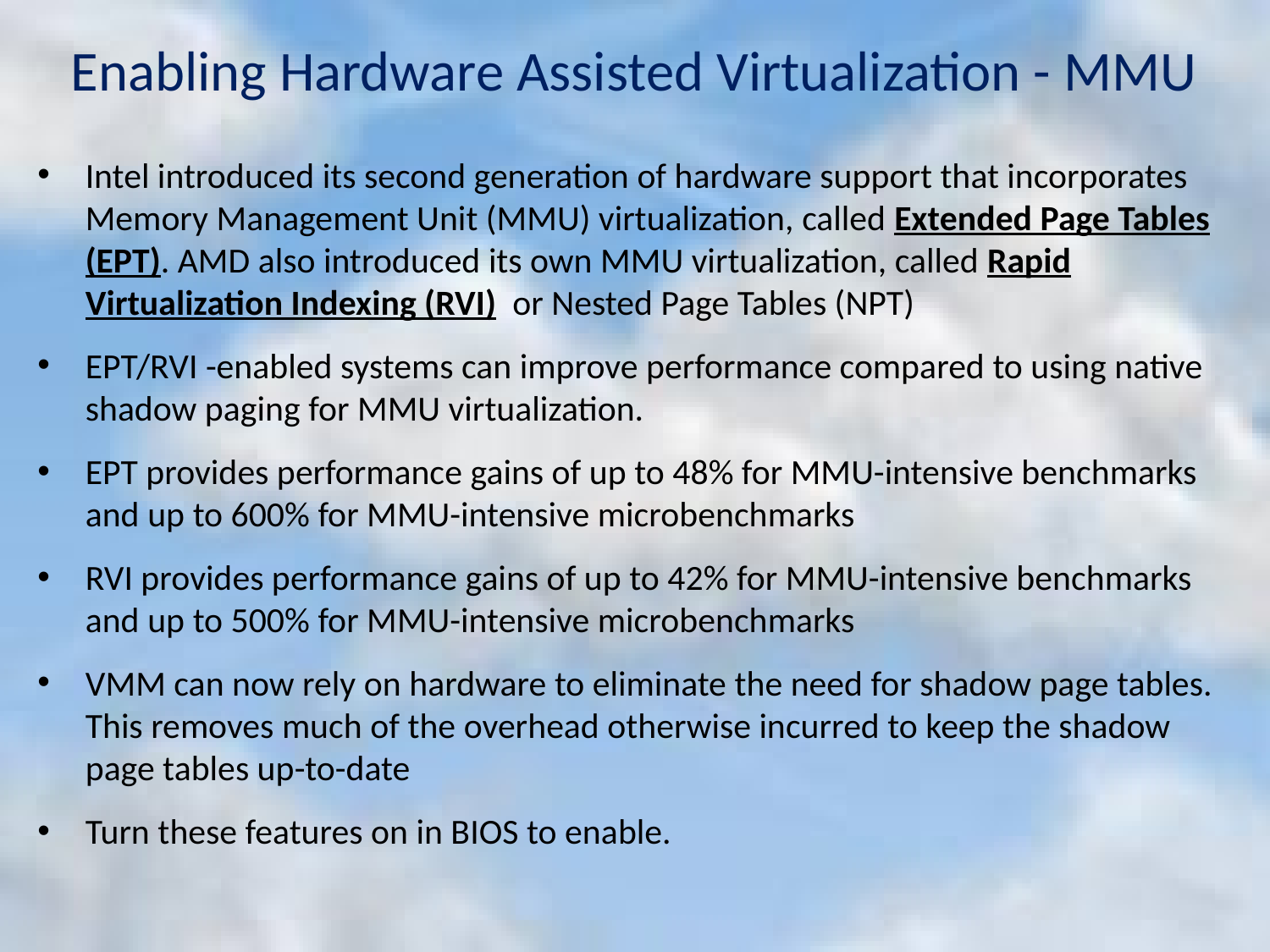

# Enabling Hardware Assisted Virtualization - MMU
Intel introduced its second generation of hardware support that incorporates Memory Management Unit (MMU) virtualization, called Extended Page Tables (EPT). AMD also introduced its own MMU virtualization, called Rapid Virtualization Indexing (RVI)  or Nested Page Tables (NPT)
EPT/RVI -enabled systems can improve performance compared to using native shadow paging for MMU virtualization.
EPT provides performance gains of up to 48% for MMU-intensive benchmarks and up to 600% for MMU-intensive microbenchmarks
RVI provides performance gains of up to 42% for MMU-intensive benchmarks and up to 500% for MMU-intensive microbenchmarks
VMM can now rely on hardware to eliminate the need for shadow page tables. This removes much of the overhead otherwise incurred to keep the shadow page tables up-to-date
Turn these features on in BIOS to enable.